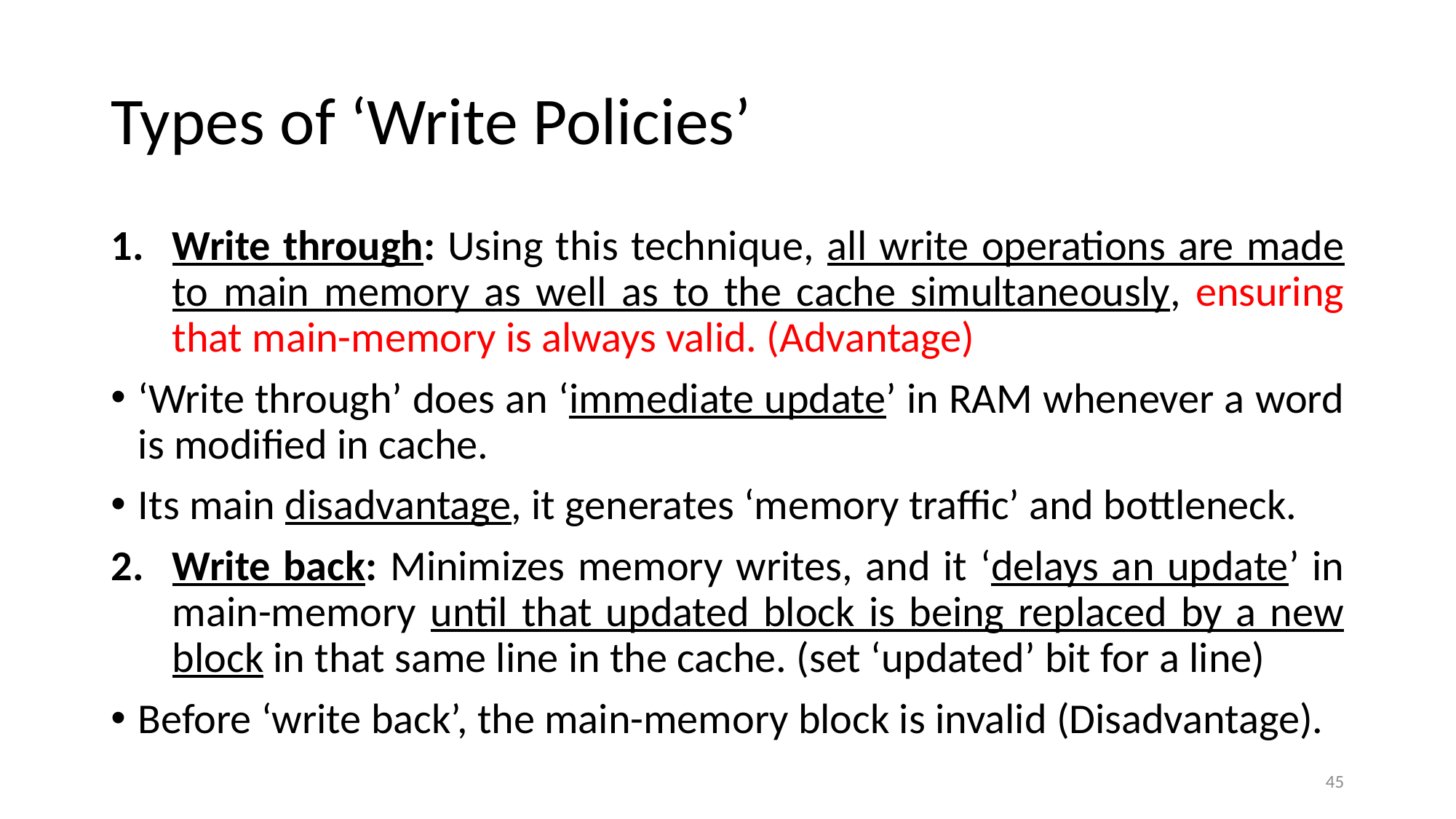

# Types of ‘Write Policies’
Write through: Using this technique, all write operations are made to main memory as well as to the cache simultaneously, ensuring that main-memory is always valid. (Advantage)
‘Write through’ does an ‘immediate update’ in RAM whenever a word is modified in cache.
Its main disadvantage, it generates ‘memory traffic’ and bottleneck.
Write back: Minimizes memory writes, and it ‘delays an update’ in main-memory until that updated block is being replaced by a new block in that same line in the cache. (set ‘updated’ bit for a line)
Before ‘write back’, the main-memory block is invalid (Disadvantage).
45